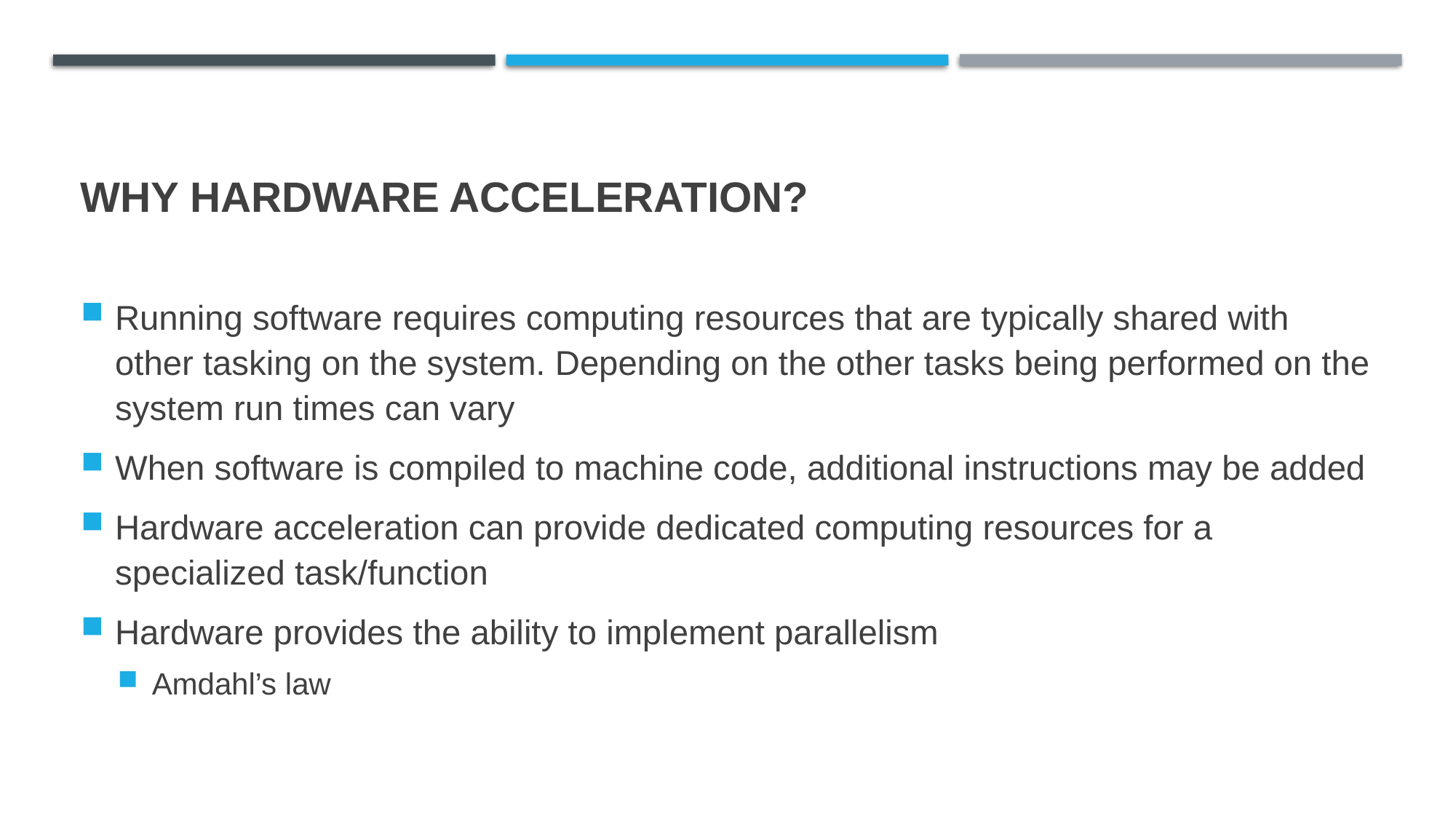

# Why hardware acceleration?
Running software requires computing resources that are typically shared with other tasking on the system. Depending on the other tasks being performed on the system run times can vary
When software is compiled to machine code, additional instructions may be added
Hardware acceleration can provide dedicated computing resources for a specialized task/function
Hardware provides the ability to implement parallelism
Amdahl’s law